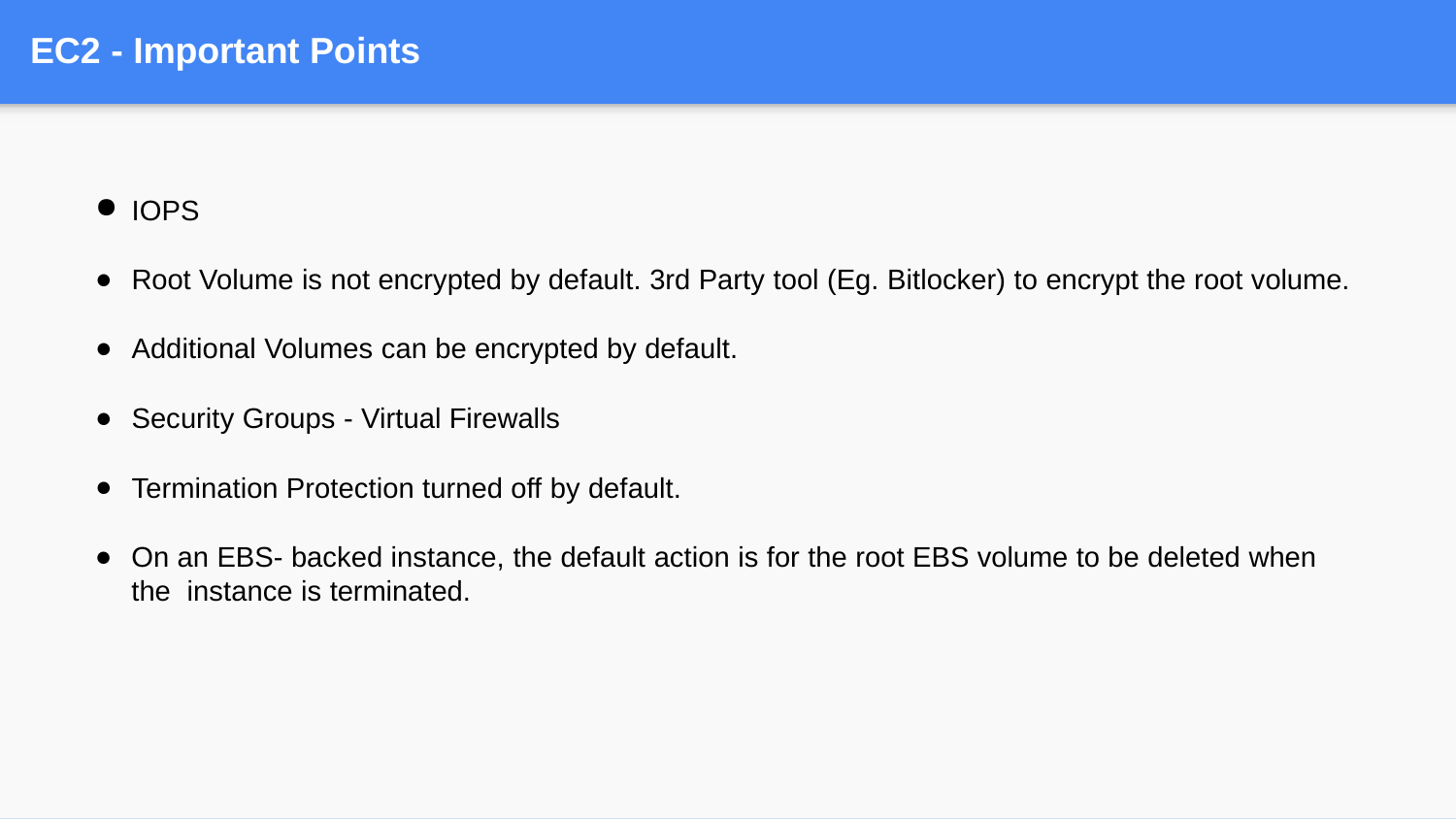

# EC2 - Important Points
IOPS

Root Volume is not encrypted by default. 3rd Party tool (Eg. Bitlocker) to encrypt the root volume.

Additional Volumes can be encrypted by default.

Security Groups - Virtual Firewalls

Termination Protection turned off by default.

On an EBS- backed instance, the default action is for the root EBS volume to be deleted when the  instance is terminated.